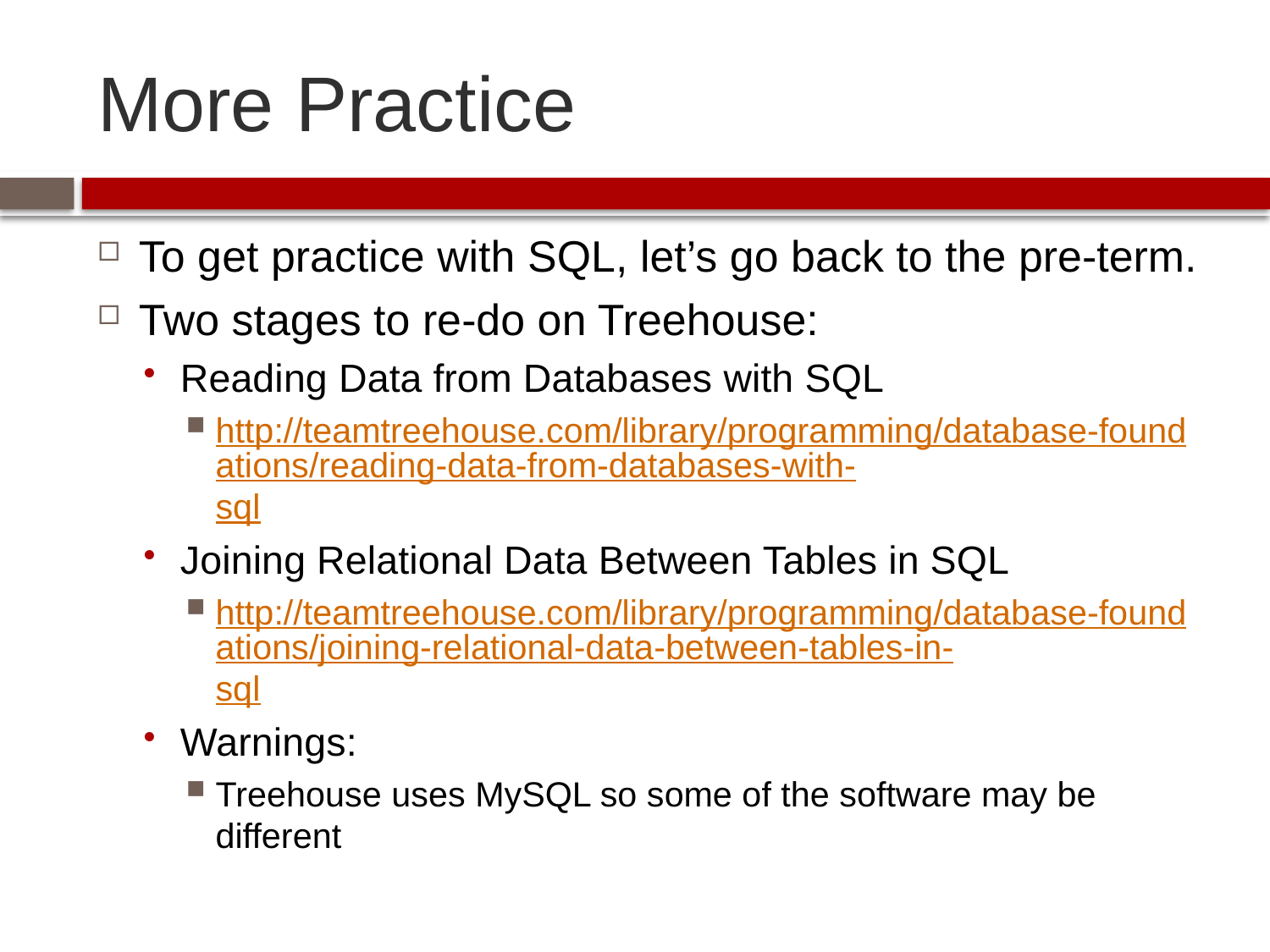

# More Practice
To get practice with SQL, let’s go back to the pre-term.
Two stages to re-do on Treehouse:
Reading Data from Databases with SQL
http://teamtreehouse.com/library/programming/database-foundations/reading-data-from-databases-with-sql
Joining Relational Data Between Tables in SQL
http://teamtreehouse.com/library/programming/database-foundations/joining-relational-data-between-tables-in-sql
Warnings:
Treehouse uses MySQL so some of the software may be different